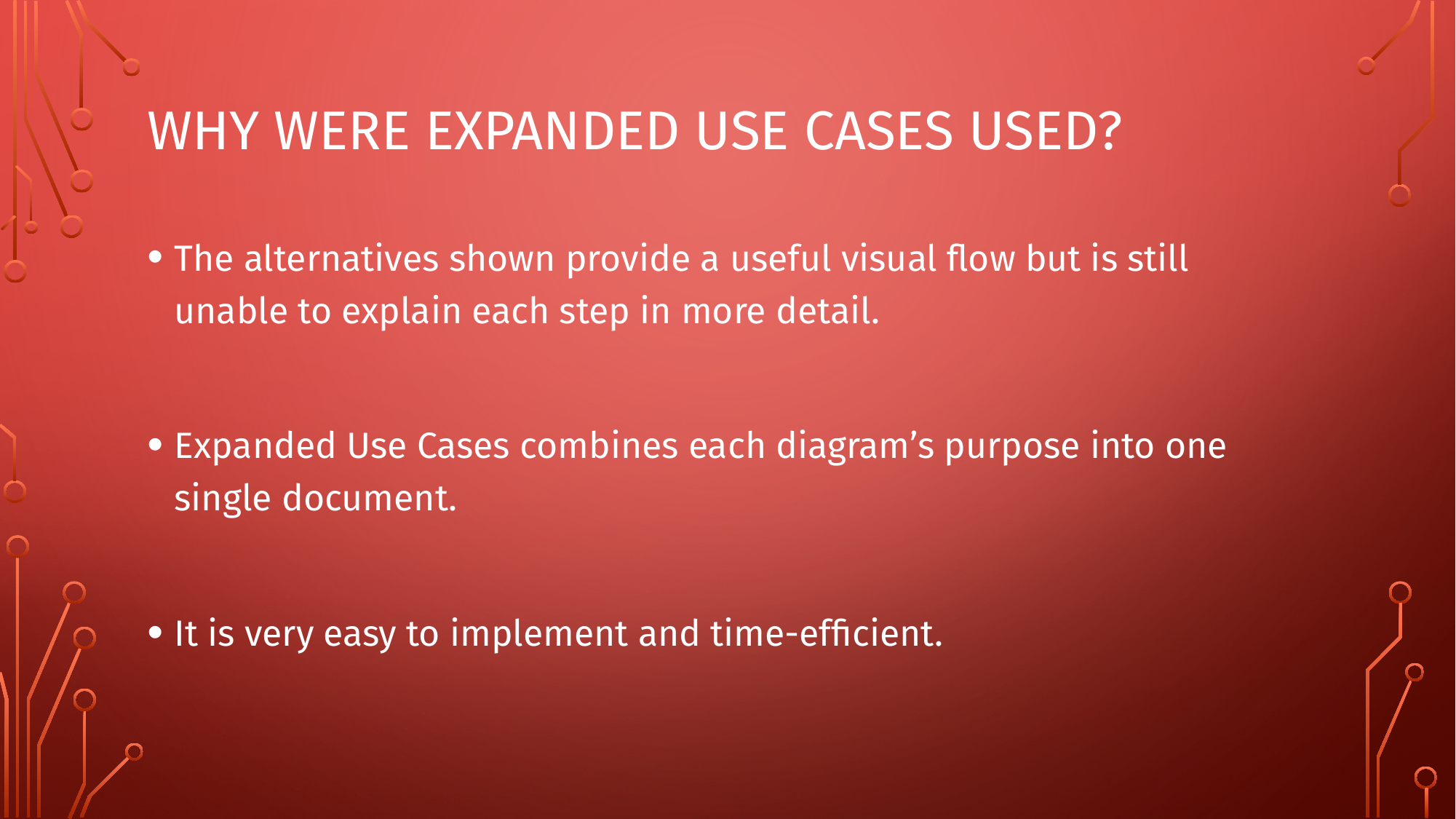

# Why were expanded use cases used?
The alternatives shown provide a useful visual flow but is still unable to explain each step in more detail.

Expanded Use Cases combines each diagram’s purpose into one single document.

It is very easy to implement and time-efficient.